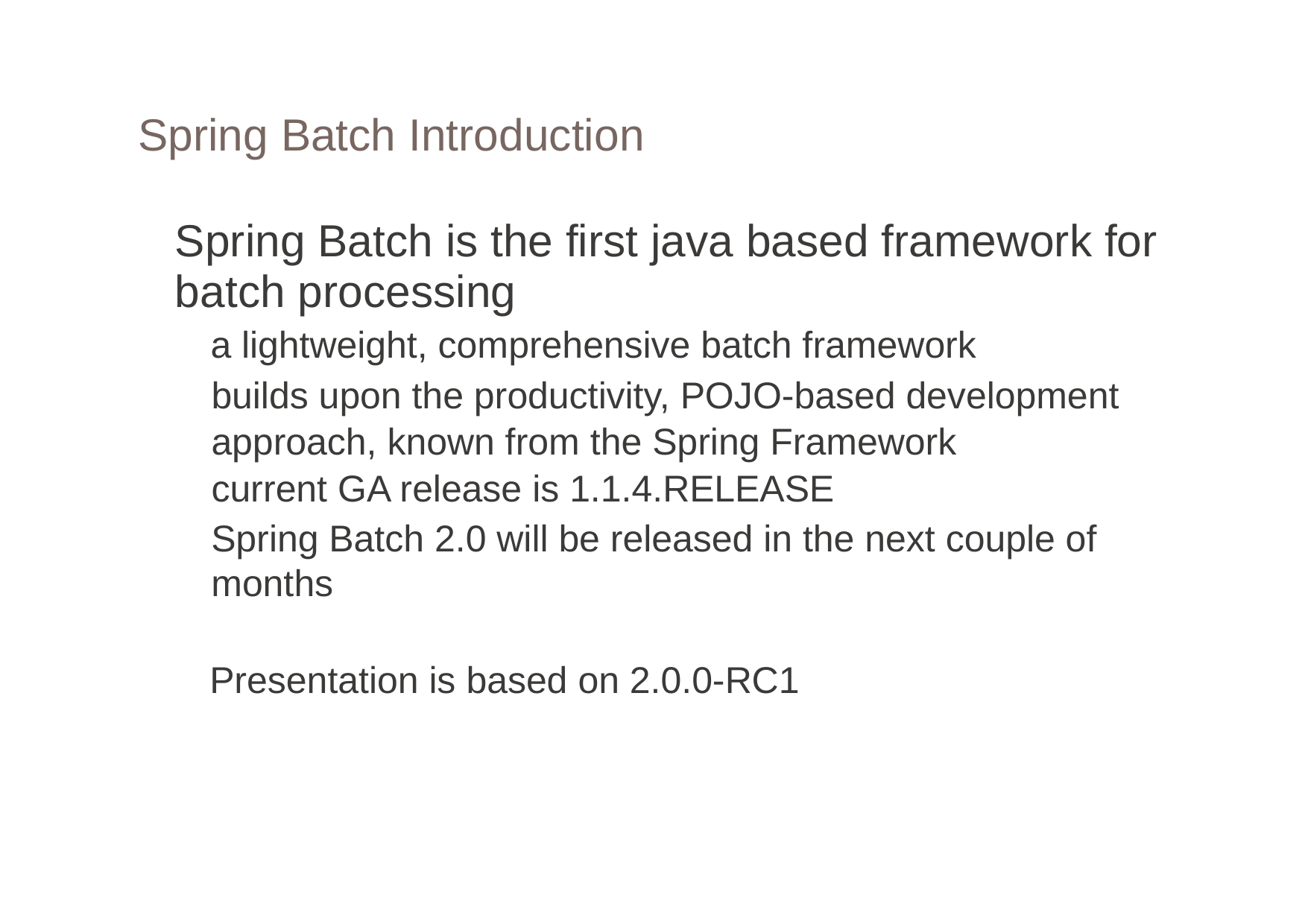

Spring Batch Introduction

Spring Batch is the first java based framework for
batch processing

a lightweight, comprehensive batch framework

builds upon the productivity, POJO-based development
approach, known from the Spring Framework
current GA release is 1.1.4.RELEASE

Spring Batch 2.0 will be released in the next couple of
months

Presentation is based on 2.0.0-RC1